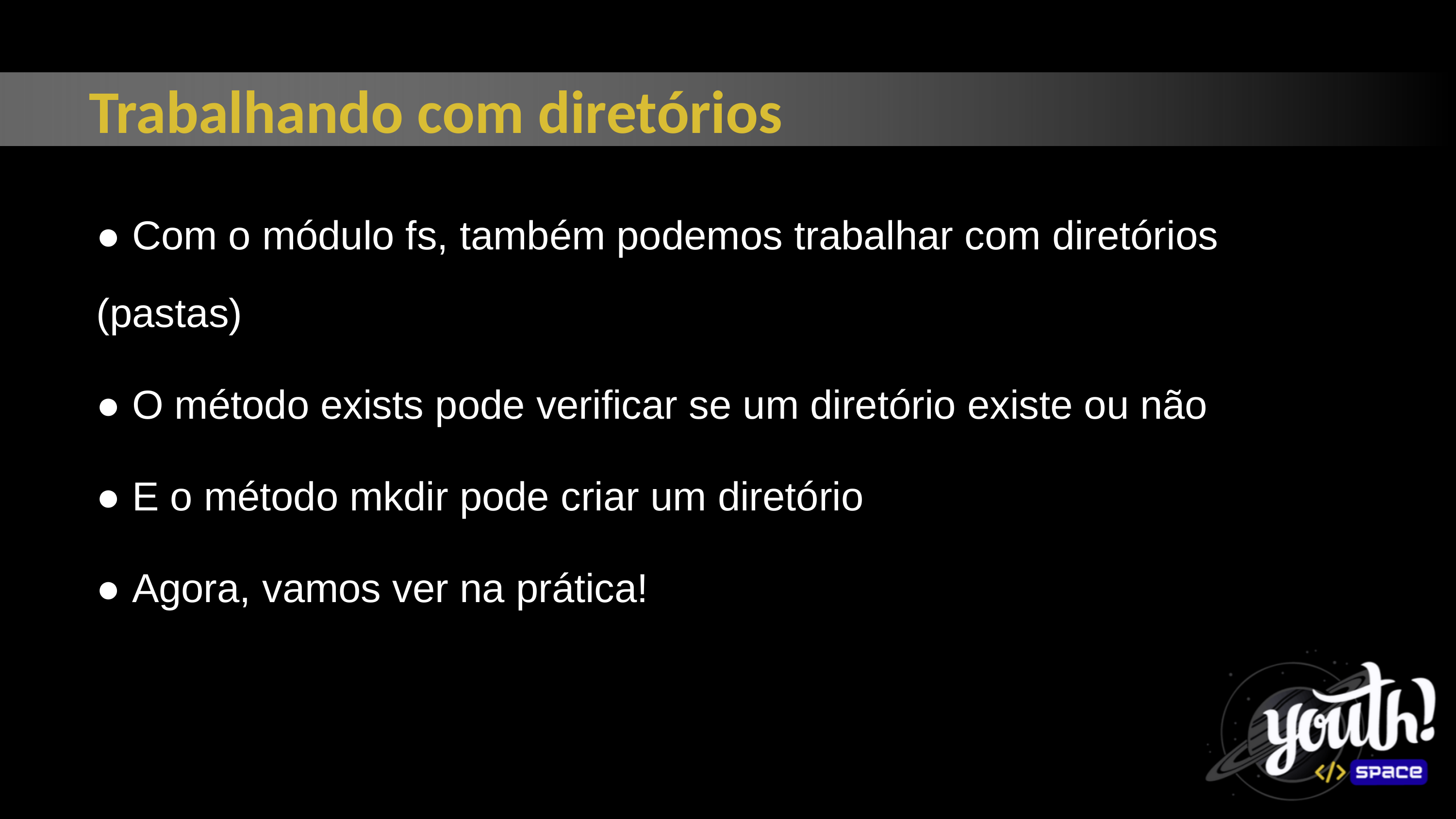

Trabalhando com diretórios

● Com o módulo fs, também podemos trabalhar com diretórios (pastas)
● O método exists pode verificar se um diretório existe ou não
● E o método mkdir pode criar um diretório
● Agora, vamos ver na prática!